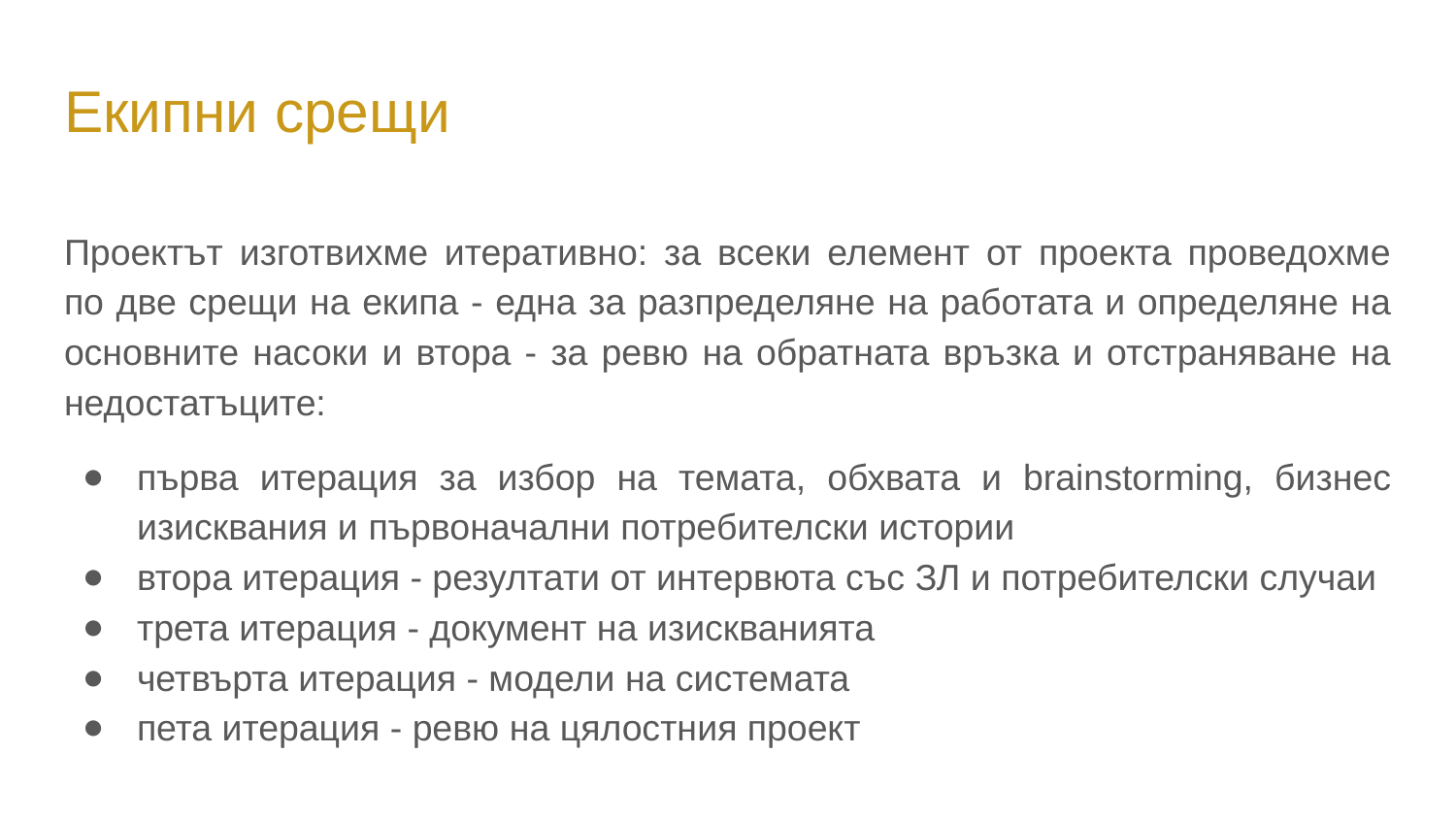

# Екипни срещи
Проектът изготвихме итеративно: за всеки елемент от проекта проведохме по две срещи на екипа - една за разпределяне на работата и определяне на основните насоки и втора - за ревю на обратната връзка и отстраняване на недостатъците:
първа итерация за избор на темата, обхвата и brainstorming, бизнес изисквания и първоначални потребителски истории
втора итерация - резултати от интервюта със ЗЛ и потребителски случаи
трета итерация - документ на изискванията
четвърта итерация - модели на системата
пета итерация - ревю на цялостния проект